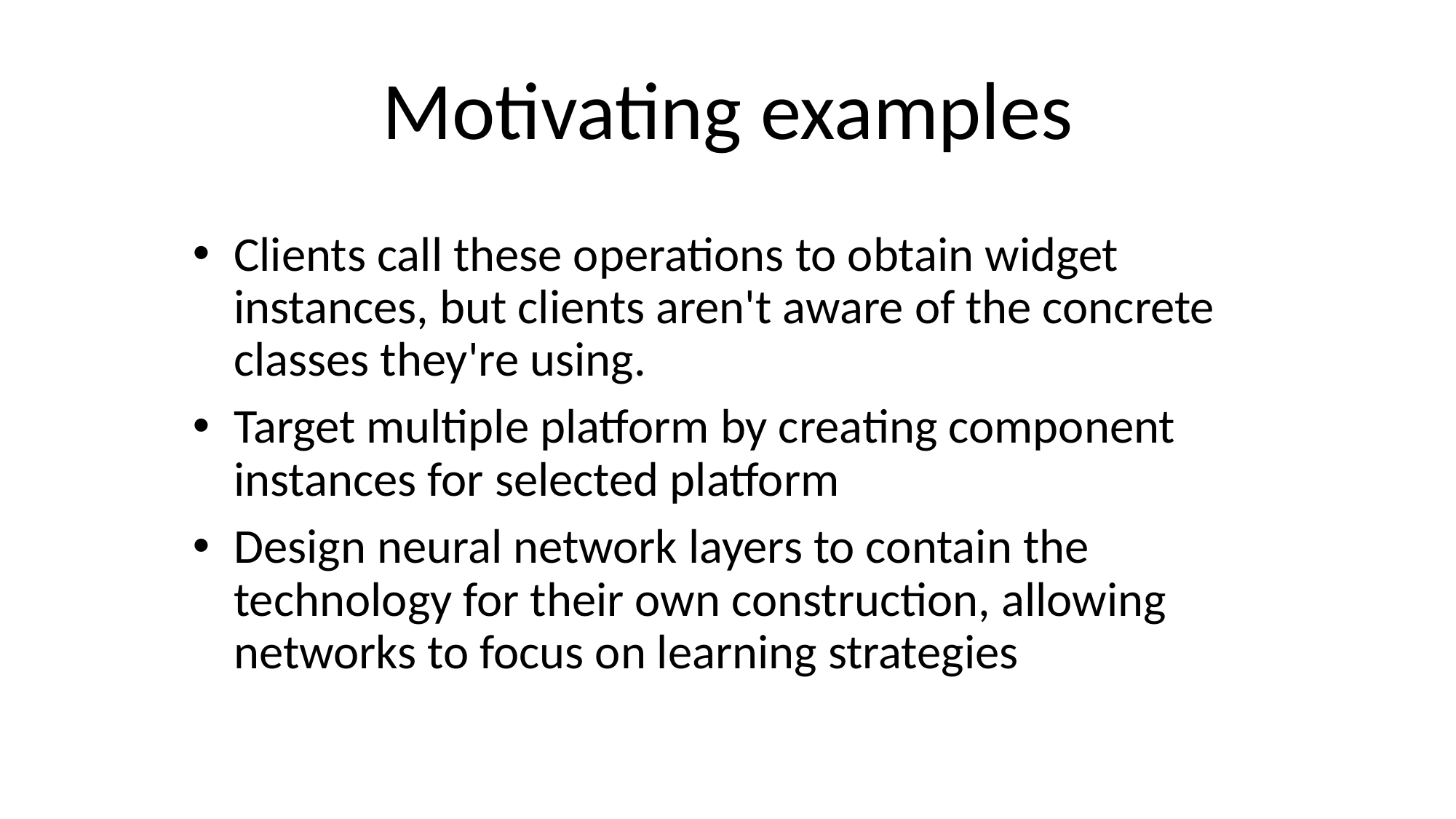

# Motivating examples
Clients call these operations to obtain widget instances, but clients aren't aware of the concrete classes they're using.
Target multiple platform by creating component instances for selected platform
Design neural network layers to contain the technology for their own construction, allowing networks to focus on learning strategies